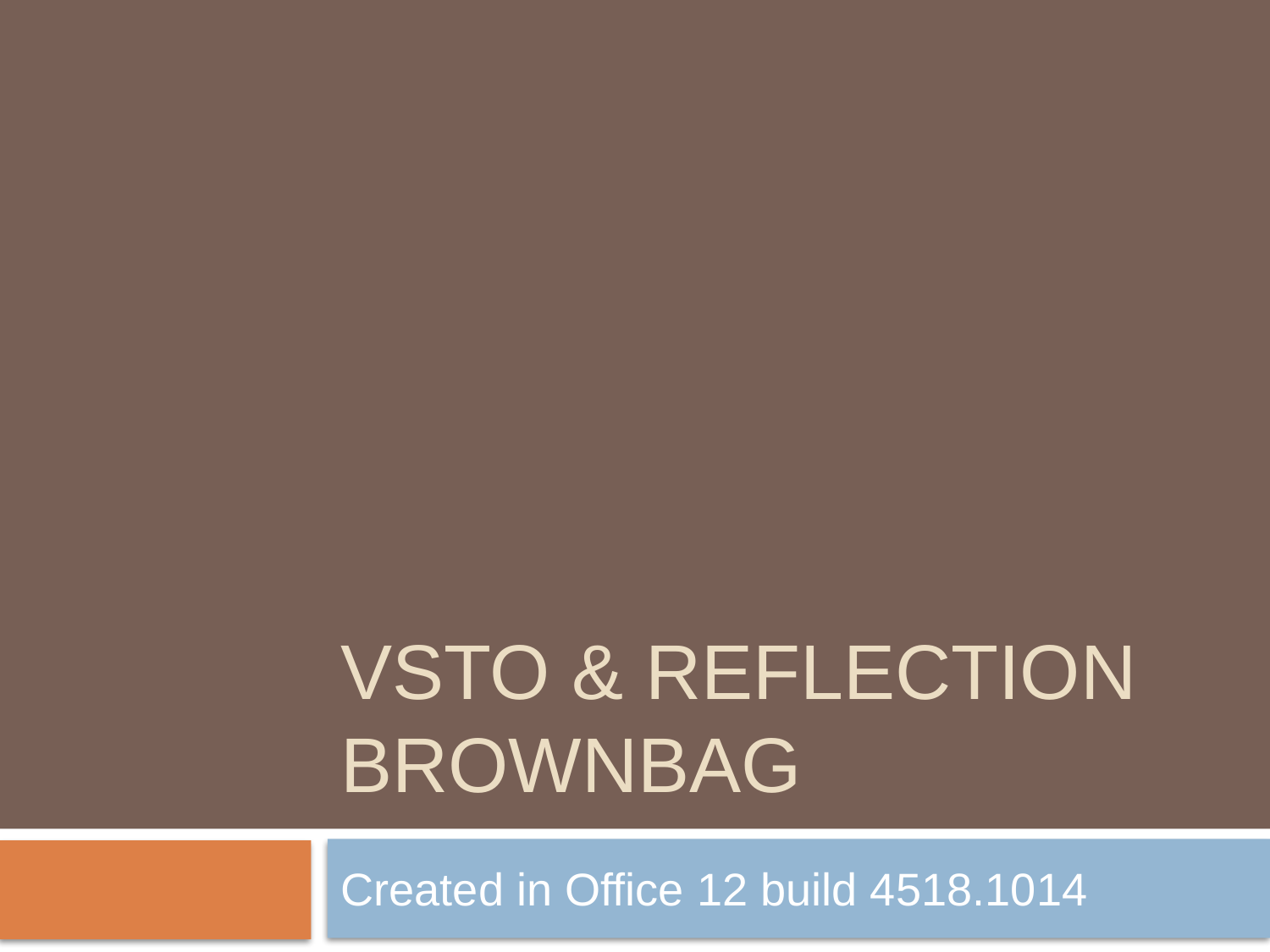

# VSTO & Reflection Brownbag
Created in Office 12 build 4518.1014